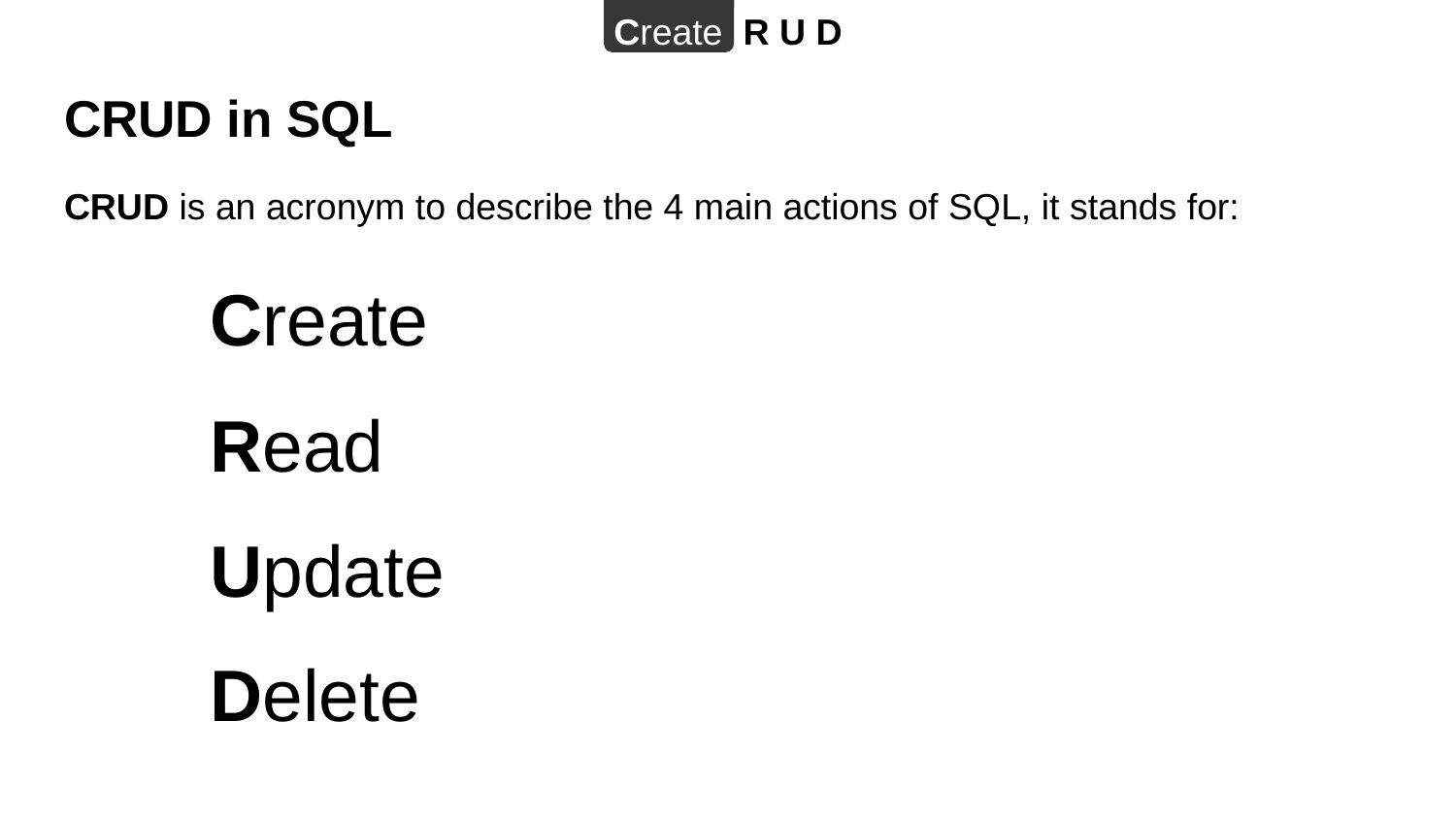

Create  R U D
# CRUD in SQL
CRUD is an acronym to describe the 4 main actions of SQL, it stands for:
	Create
	Read
	Update
	Delete